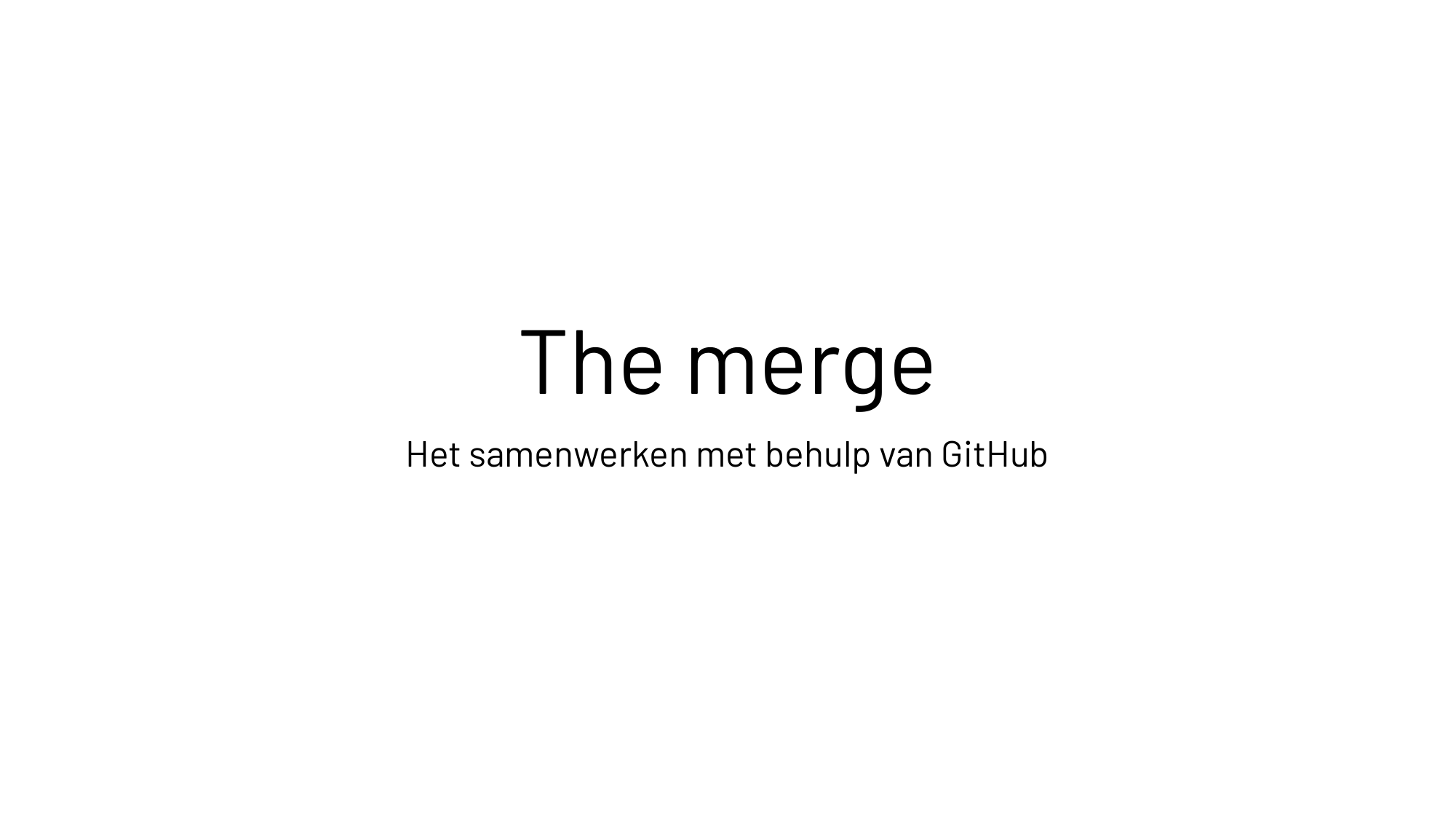

# The merge
Het samenwerken met behulp van GitHub